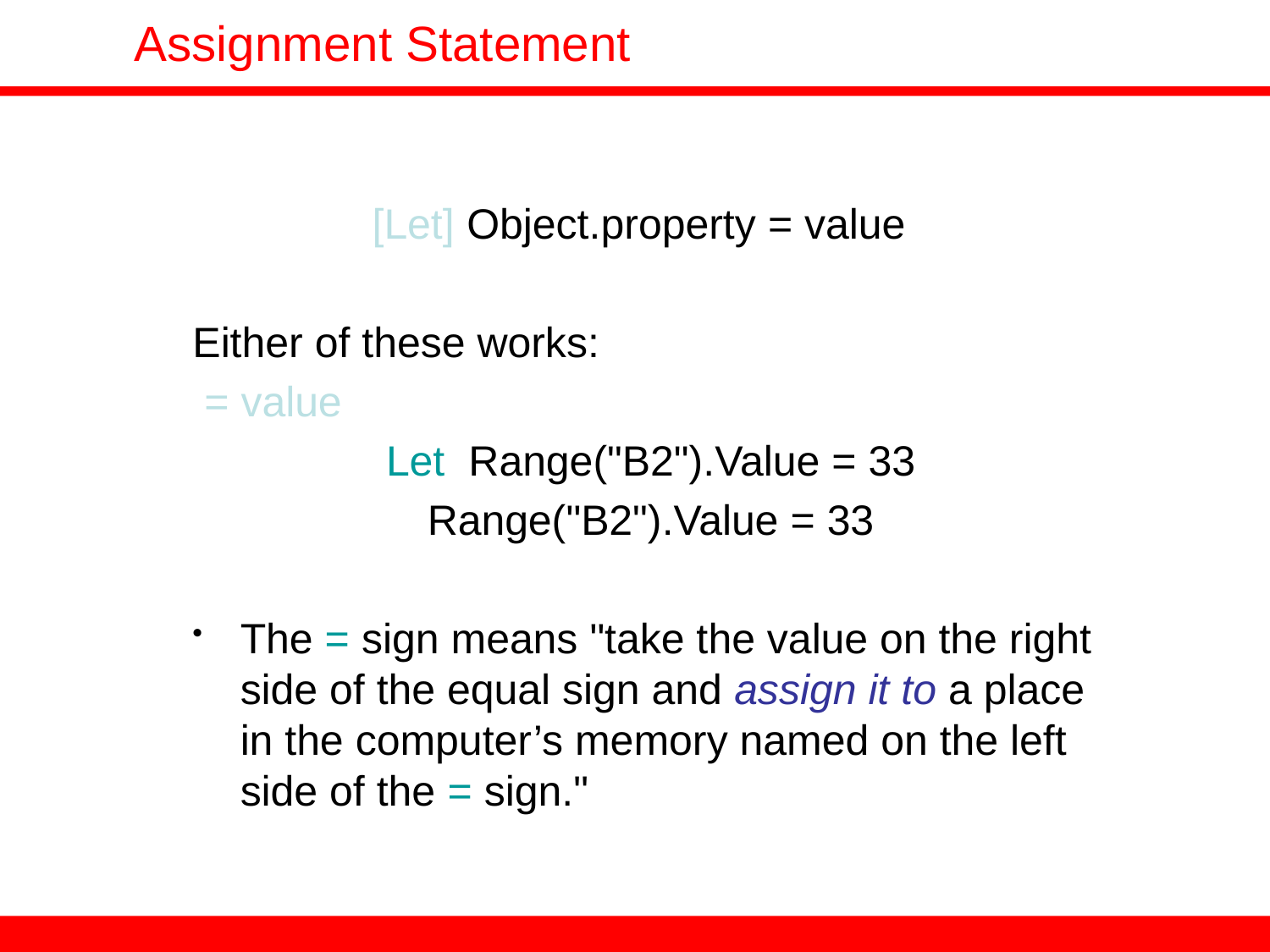

# Assignment Statement
[Let] Object.property = value

Either of these works:
 = value
Let  Range("B2").Value = 33
Range("B2").Value = 33

The = sign means "take the value on the right side of the equal sign and assign it to a place in the computer’s memory named on the left side of the = sign."